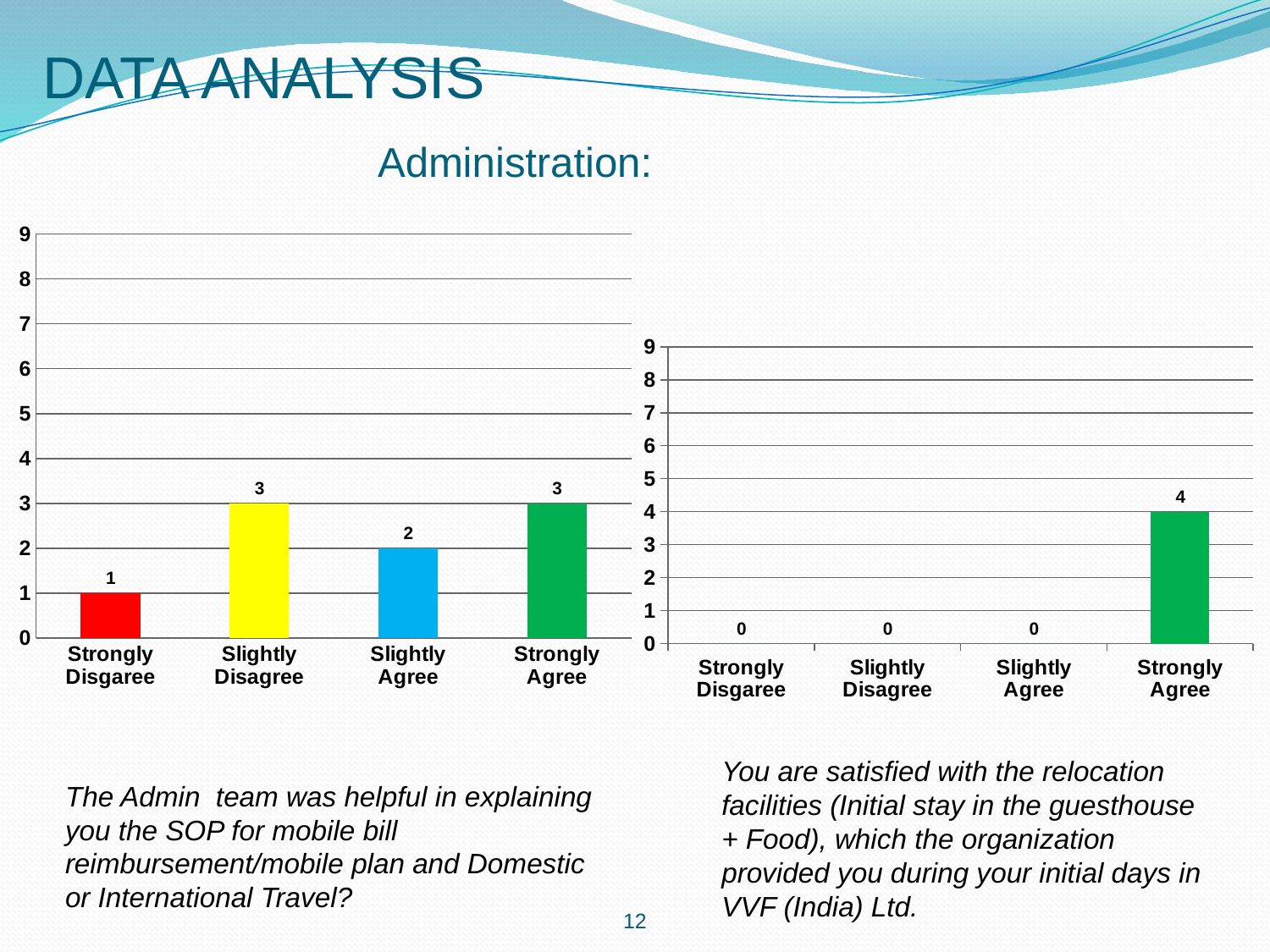

# DATA ANALYSIS Administration:

### Chart

| Category |  |
|---|---|
| Strongly Disgaree | 1.0 |
| Slightly Disagree | 3.0 |
| Slightly Agree | 2.0 |
| Strongly Agree | 3.0 |

### Chart

| Category |  |
|---|---|
| Strongly Disgaree | 0.0 |
| Slightly Disagree | 0.0 |
| Slightly Agree | 0.0 |
| Strongly Agree | 4.0 |
You are satisfied with the relocation facilities (Initial stay in the guesthouse + Food), which the organization provided you during your initial days in VVF (India) Ltd.
The Admin  team was helpful in explaining you the SOP for mobile bill reimbursement/mobile plan and Domestic or International Travel?
12